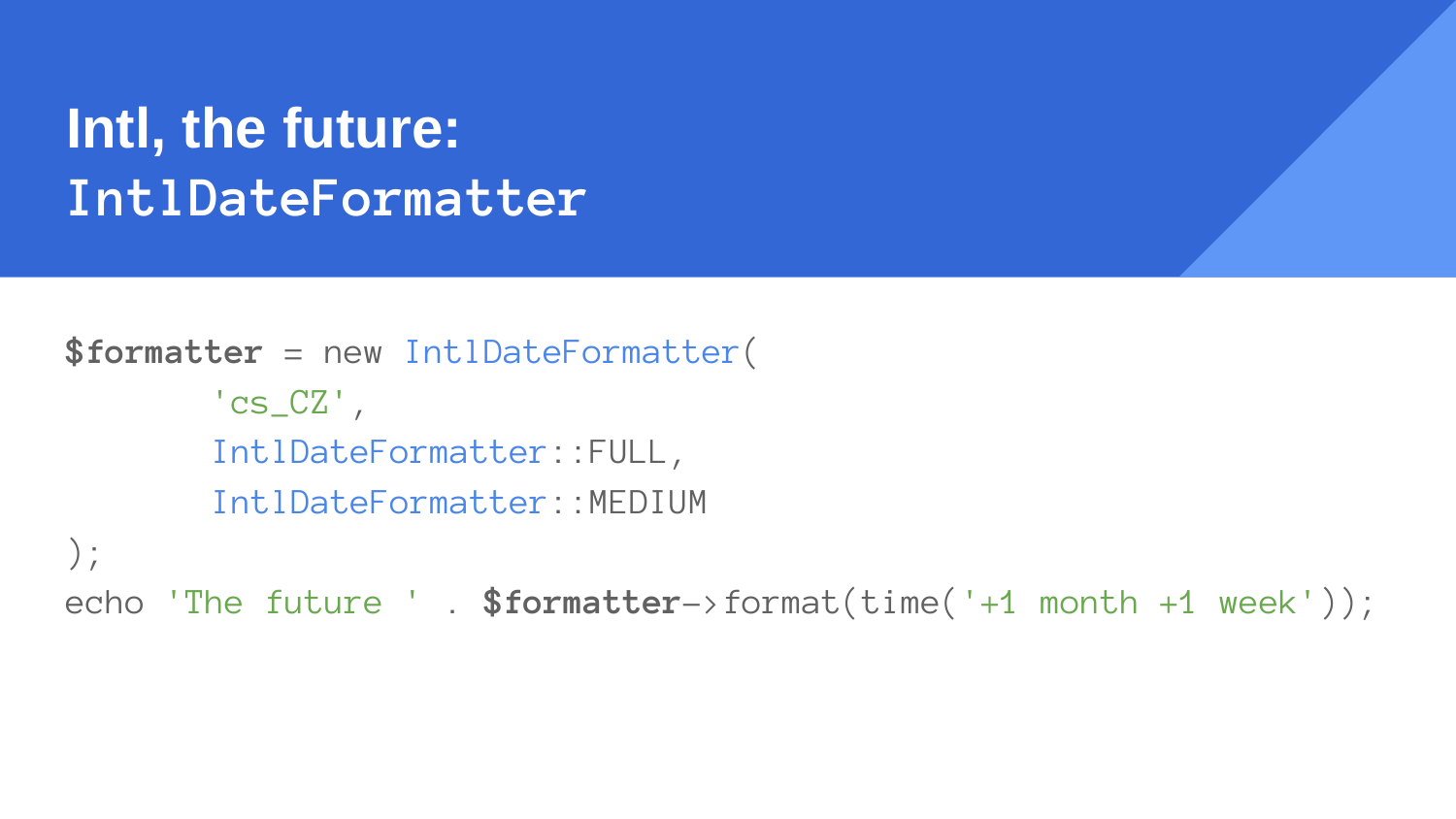

# Intl, the future: IntlDateFormatter
$formatter = new IntlDateFormatter(
	'cs_CZ',
	IntlDateFormatter::FULL,
	IntlDateFormatter::MEDIUM
);
echo 'The future ' . $formatter->format(time('+1 month +1 week'));